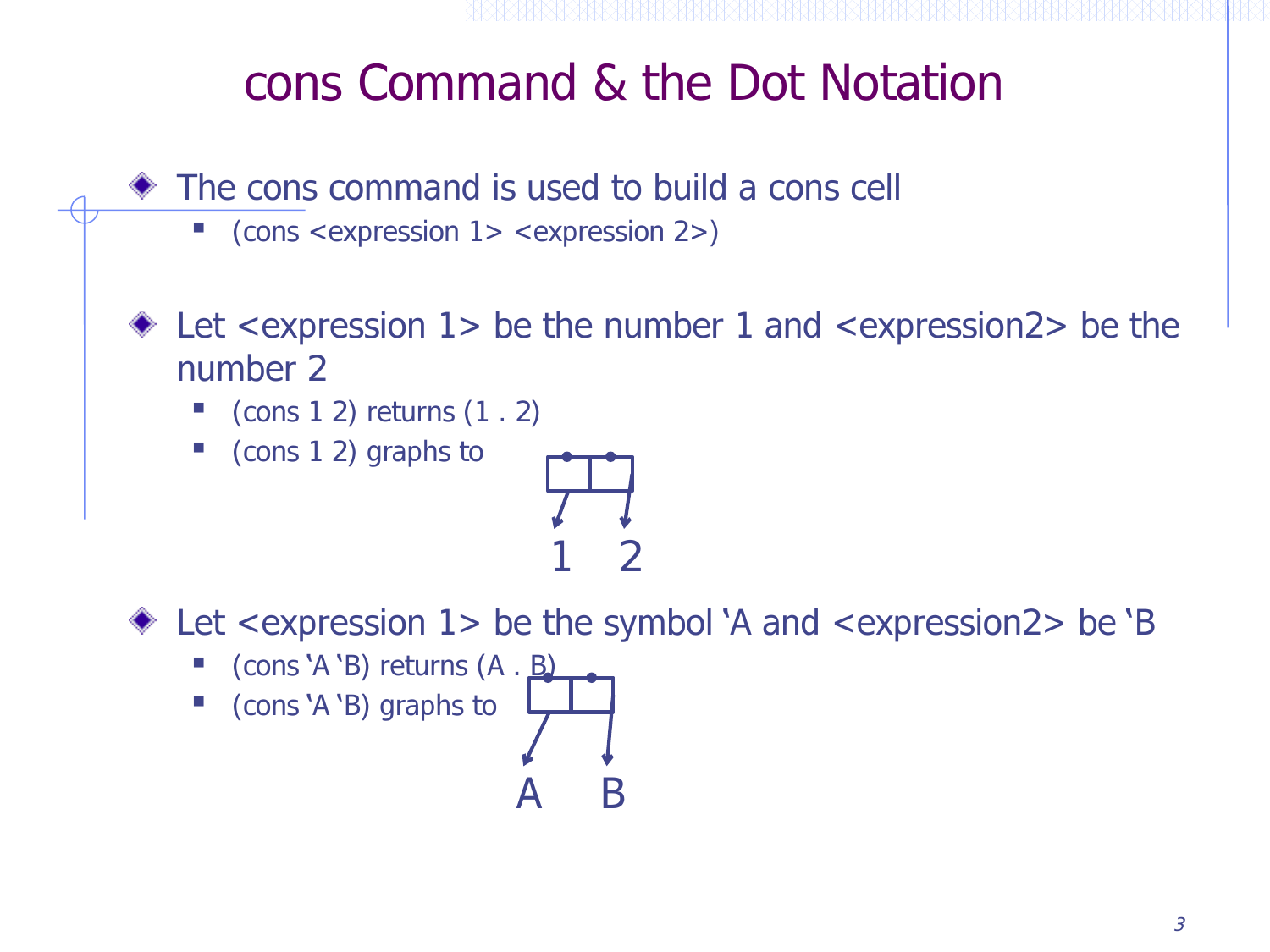

# cons Command & the Dot Notation
The cons command is used to build a cons cell
(cons <expression 1> <expression 2>)

Let <expression 1> be the number 1 and <expression2> be the number 2
(cons 1 2) returns (1 . 2)
(cons 1 2) graphs to

Let <expression 1> be the symbol ‘A and <expression2> be ‘B
(cons ‘A ‘B) returns (A . B)
(cons ‘A ‘B) graphs to

1
2

A
B
3